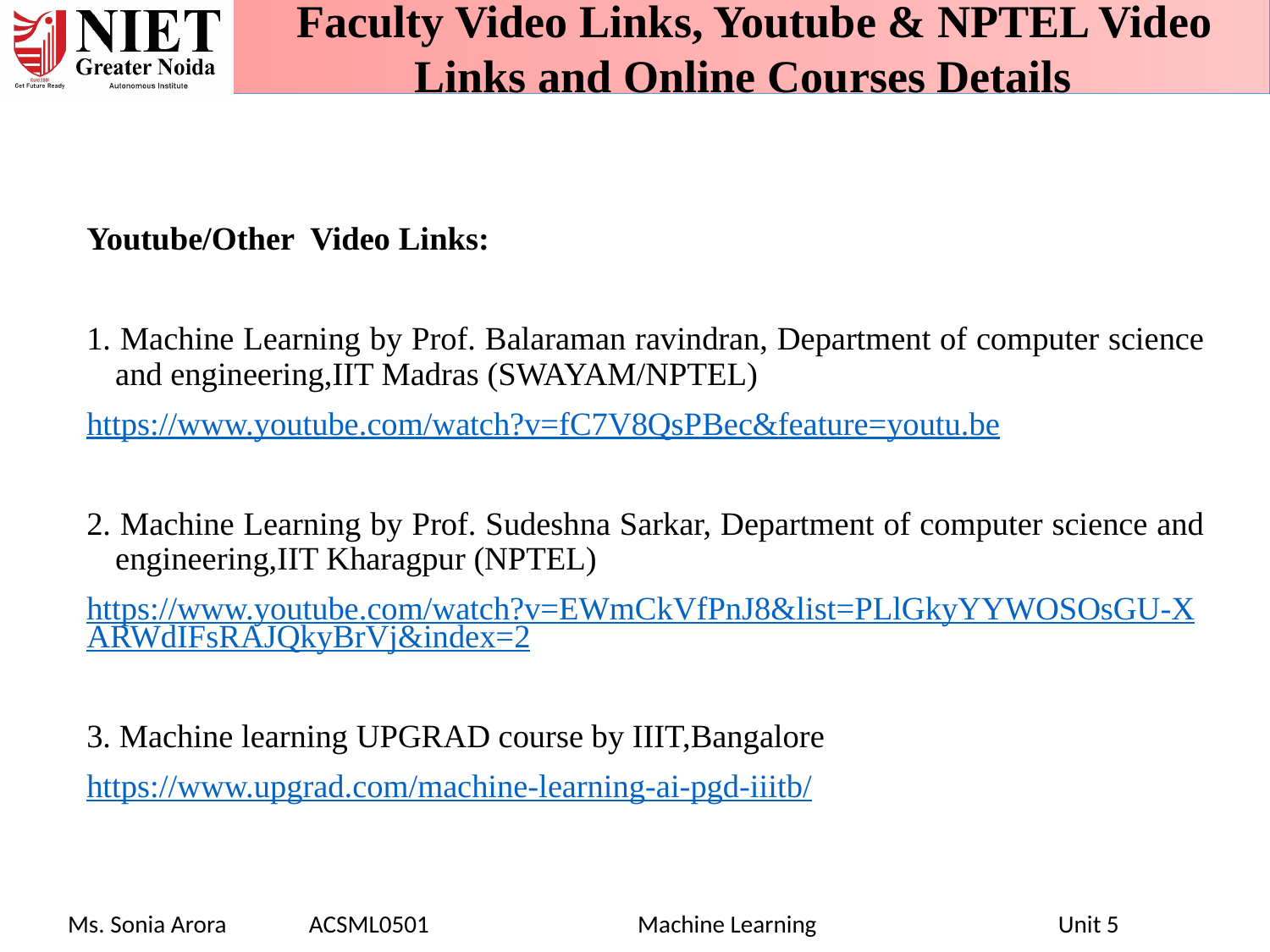

Faculty Video Links, Youtube & NPTEL Video Links and Online Courses Details

Youtube/Other  Video Links:

1. Machine Learning by Prof. Balaraman ravindran, Department of computer science and engineering,IIT Madras (SWAYAM/NPTEL)
https://www.youtube.com/watch?v=fC7V8QsPBec&feature=youtu.be

2. Machine Learning by Prof. Sudeshna Sarkar, Department of computer science and engineering,IIT Kharagpur (NPTEL)
https://www.youtube.com/watch?v=EWmCkVfPnJ8&list=PLlGkyYYWOSOsGU-XARWdIFsRAJQkyBrVj&index=2

3. Machine learning UPGRAD course by IIIT,Bangalore
https://www.upgrad.com/machine-learning-ai-pgd-iiitb/